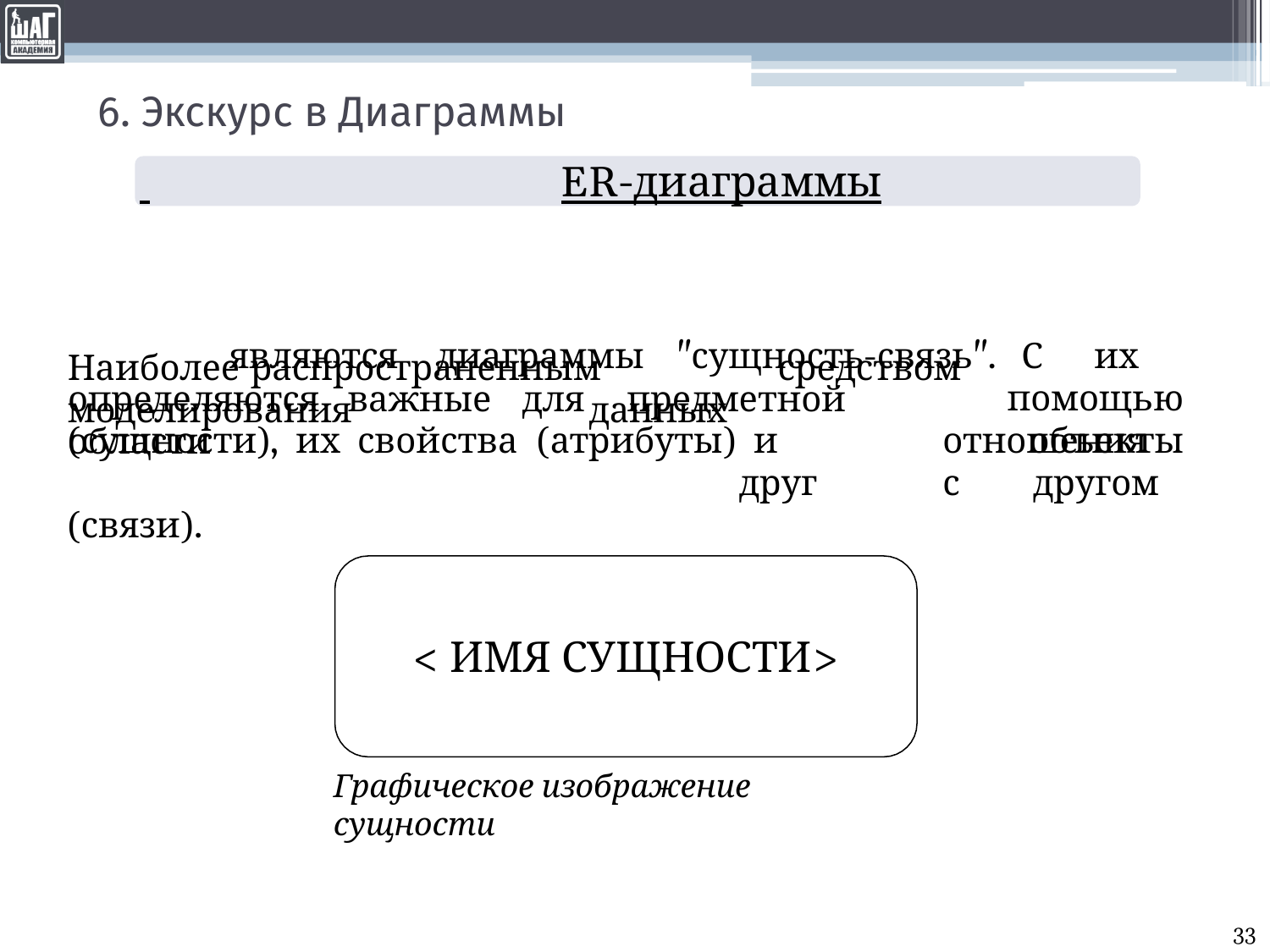

# 6. Экскурс в Диаграммы
 	ER-диаграммы

Наиболее	распространенным	средством	моделирования	данных

являются	диаграммы	"сущность-связь".	С	их	помощью
объекты
определяются	важные	для	предметной	области
(сущности),  их  свойства  (атрибуты)  и	отношения	друг	с	другом
(связи).

< ИМЯ СУЩНОСТИ>

Графическое изображение сущности
33